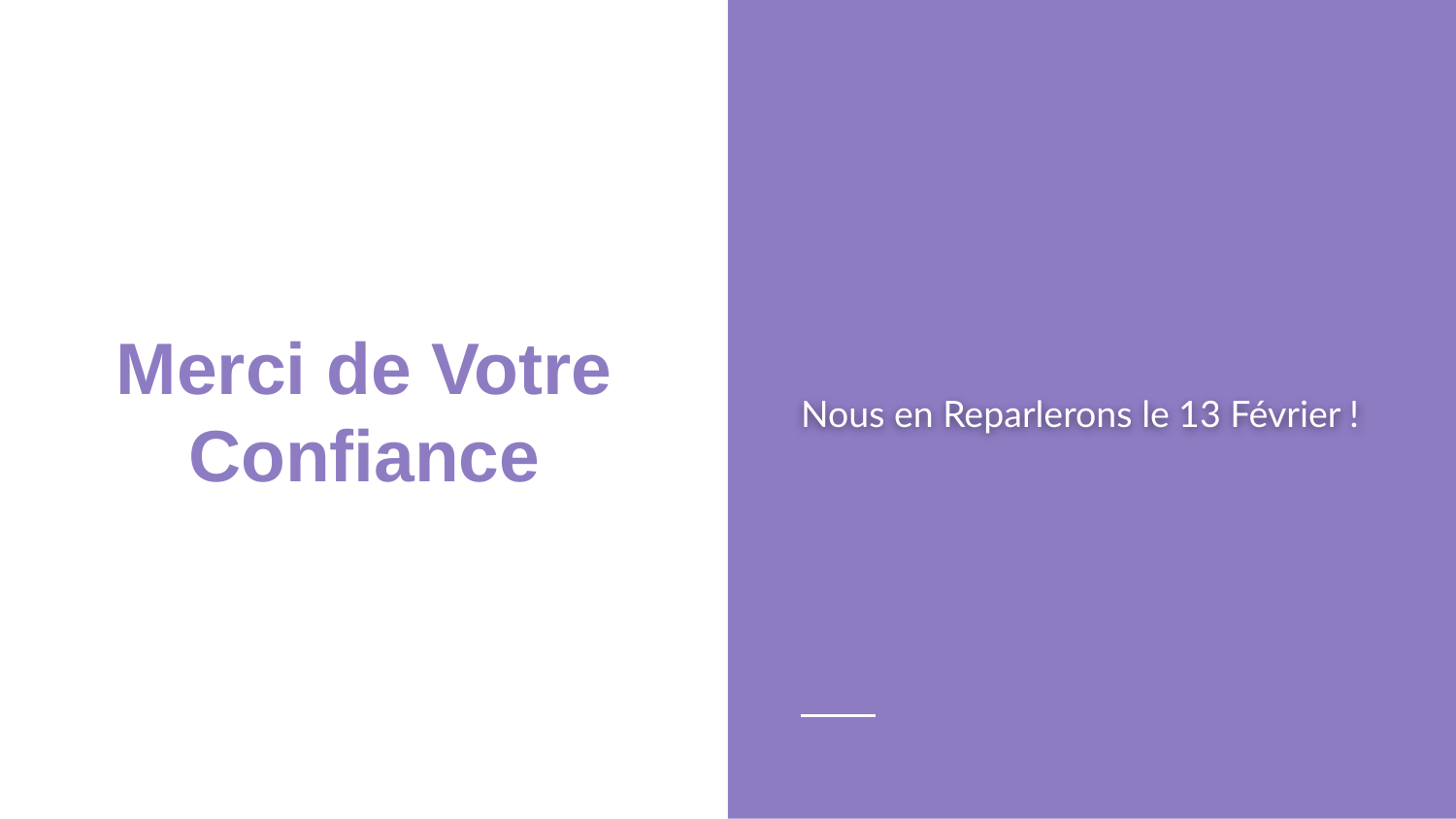

Nous en Reparlerons le 13 Février !
# Merci de Votre Confiance